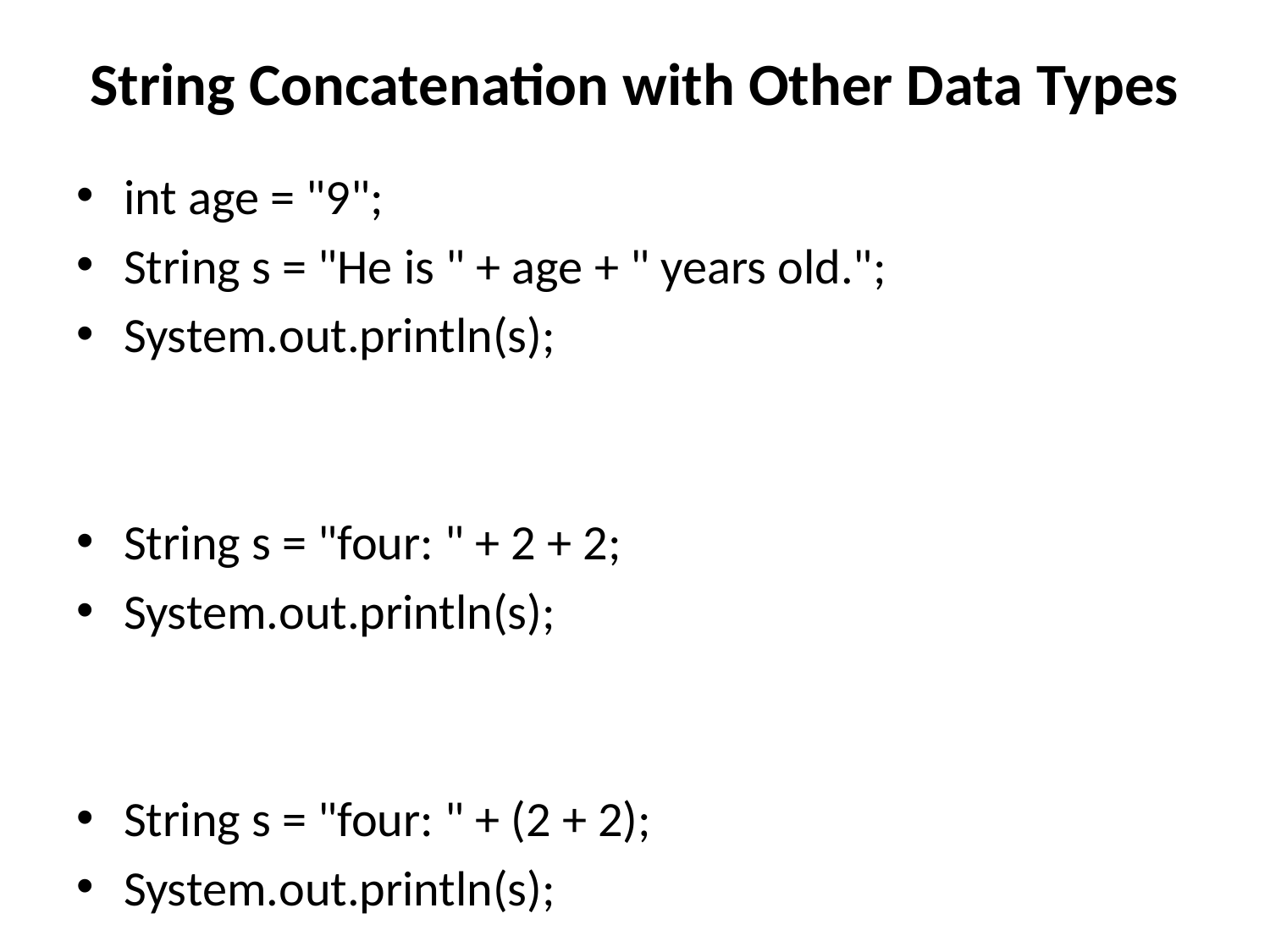

# String Concatenation with Other Data Types
int age = "9";
String s = "He is " + age + " years old.";
System.out.println(s);

String s = "four: " + 2 + 2;
System.out.println(s);

String s = "four: " + (2 + 2);
System.out.println(s);